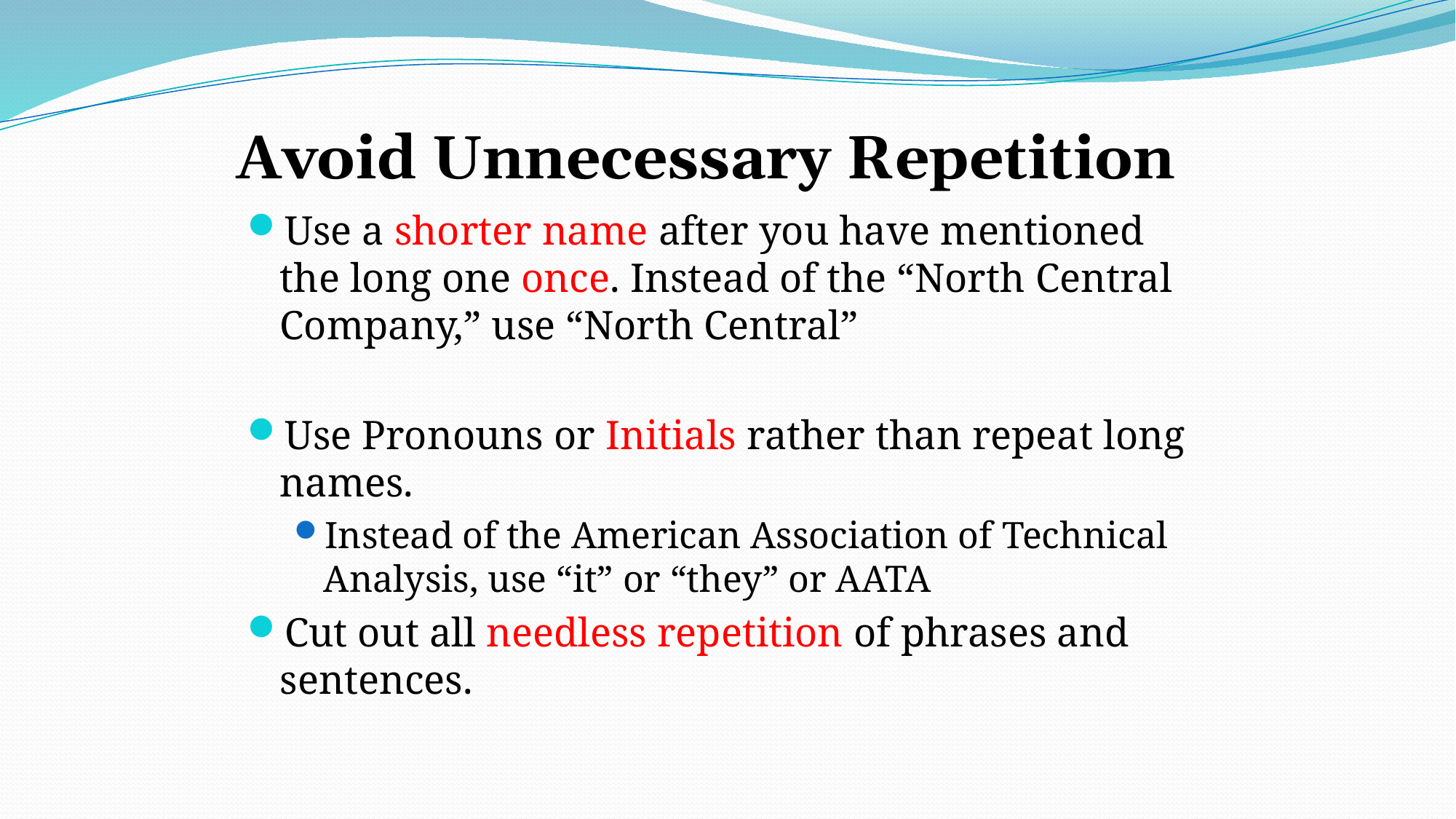

# Avoid Unnecessary Repetition
Use a shorter name after you have mentioned the long one once. Instead of the “North Central Company,” use “North Central”

Use Pronouns or Initials rather than repeat long names.
Instead of the American Association of Technical Analysis, use “it” or “they” or AATA
Cut out all needless repetition of phrases and sentences.